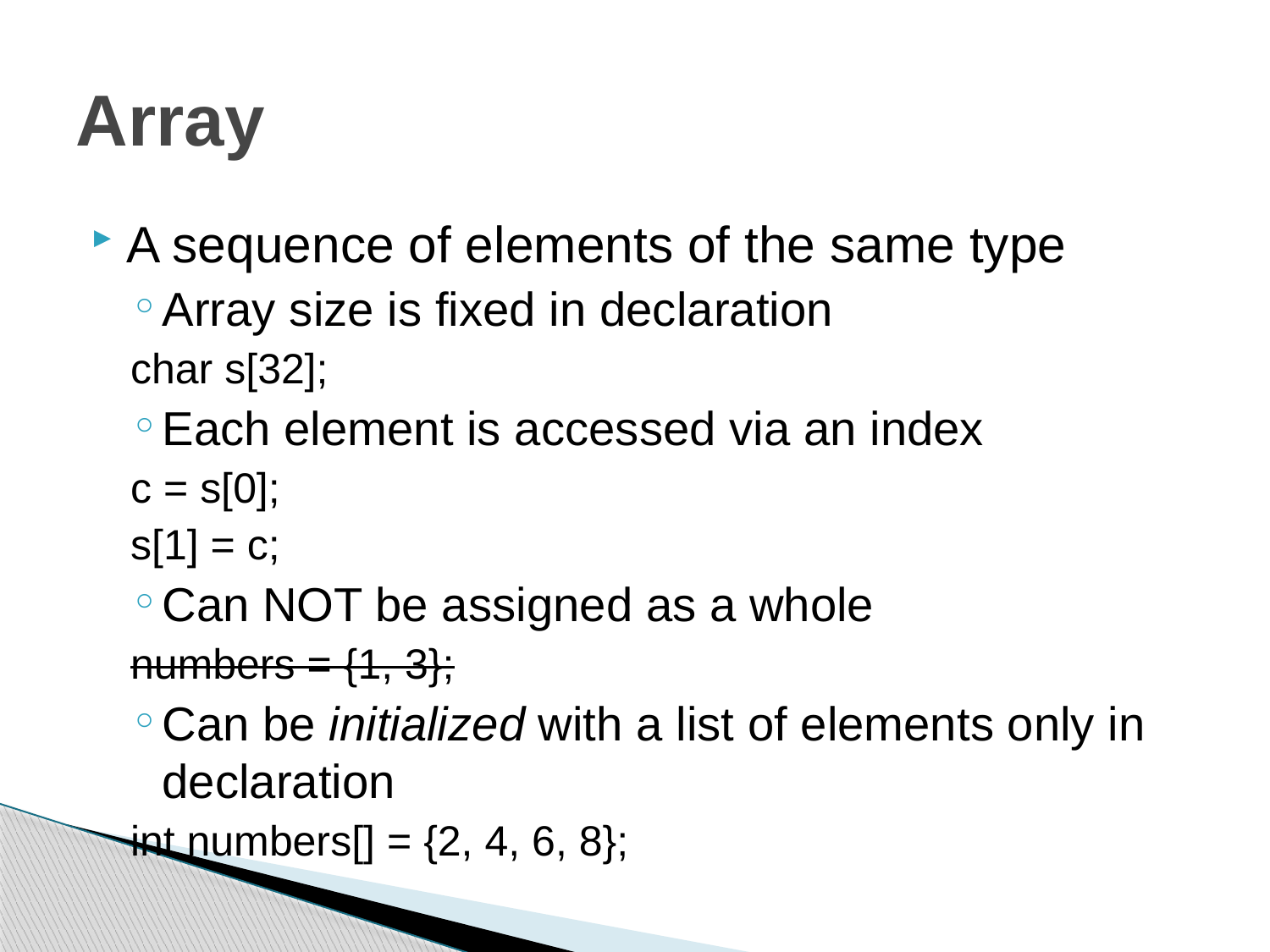

# Array
A sequence of elements of the same type
Array size is fixed in declaration
char s[32];
Each element is accessed via an index
c = s[0];
s[1] = c;
Can NOT be assigned as a whole
numbers = {1, 3};
Can be initialized with a list of elements only in declaration
int numbers[] = {2, 4, 6, 8};